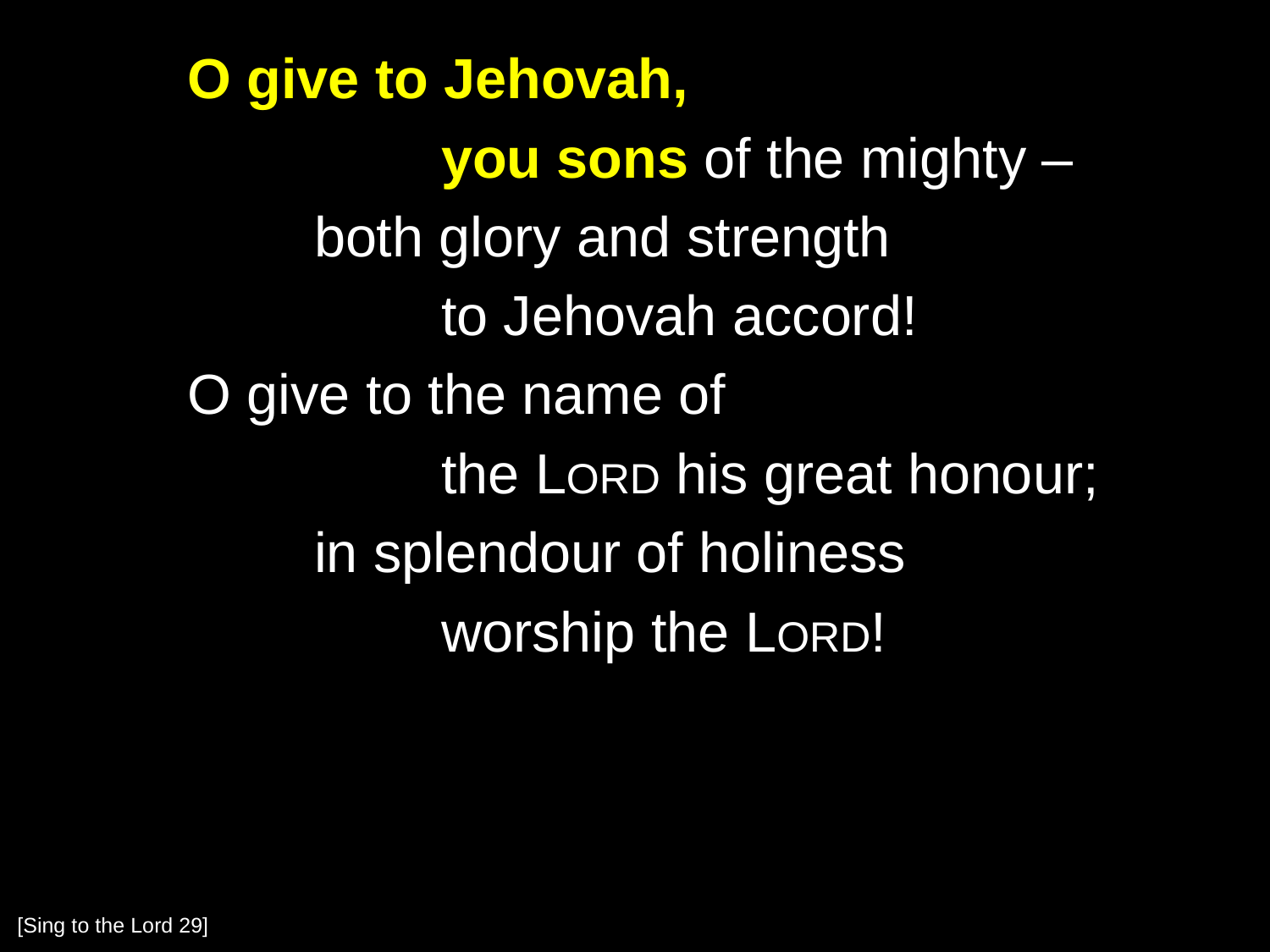

O give to Jehovah,
			you sons of the mighty –
		both glory and strength
			to Jehovah accord!
	O give to the name of
			the Lord his great honour;
		in splendour of holiness
			worship the Lord!
[Sing to the Lord 29]